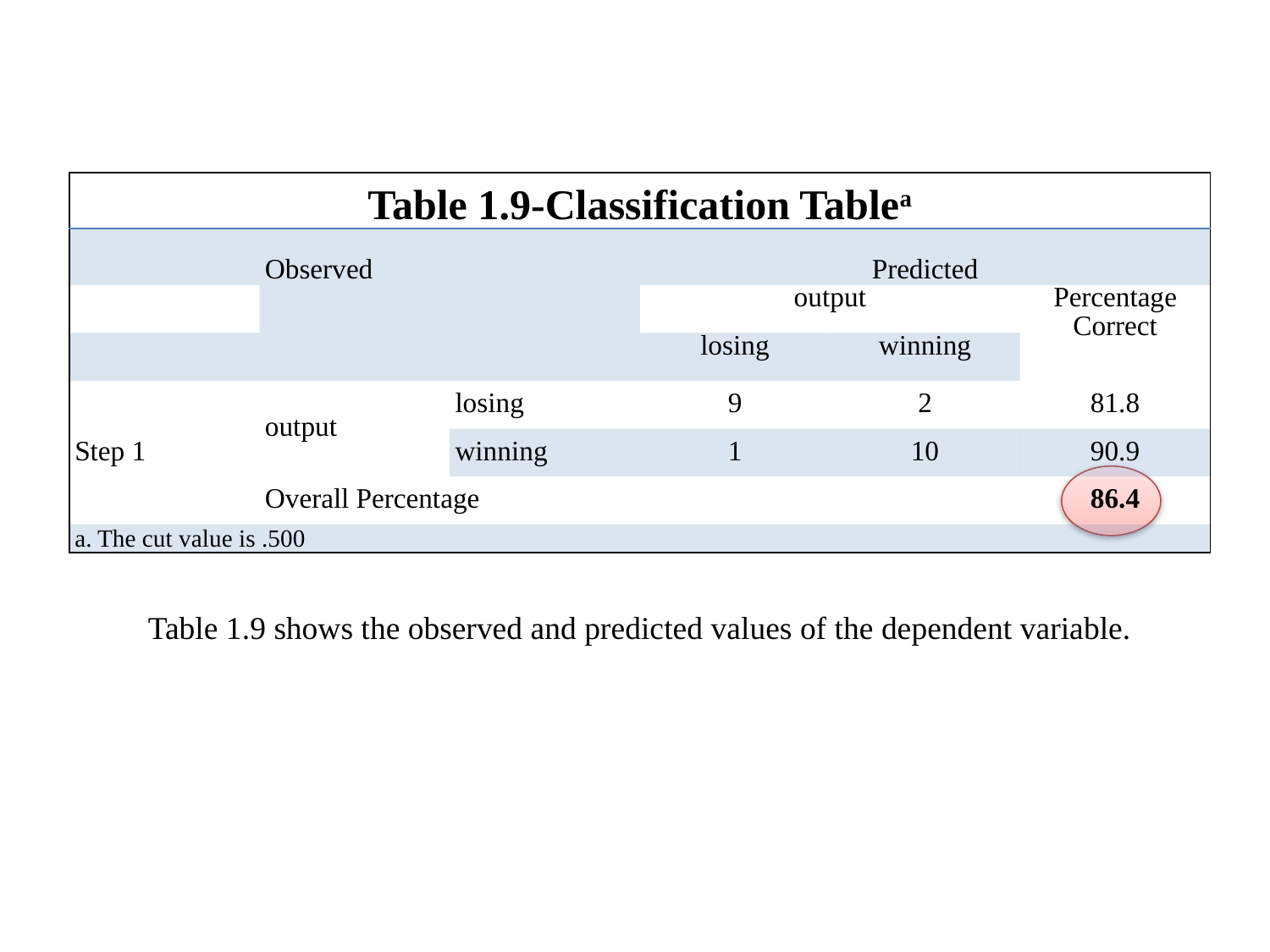

#
| Table 1.9-Classification Tablea |  |  |  |  |  |
| --- | --- | --- | --- | --- | --- |
|  | Observed |  | Predicted |  |  |
|  |  |  | output |  | Percentage Correct |
|  |  |  | losing | winning |  |
| Step 1 | output | losing | 9 | 2 | 81.8 |
|  |  | winning | 1 | 10 | 90.9 |
|  | Overall Percentage |  |  |  | 86.4 |
| a. The cut value is .500 |  |  |  |  |  |

| Table 1.9 shows the observed and predicted values of the dependent variable. |
| --- |